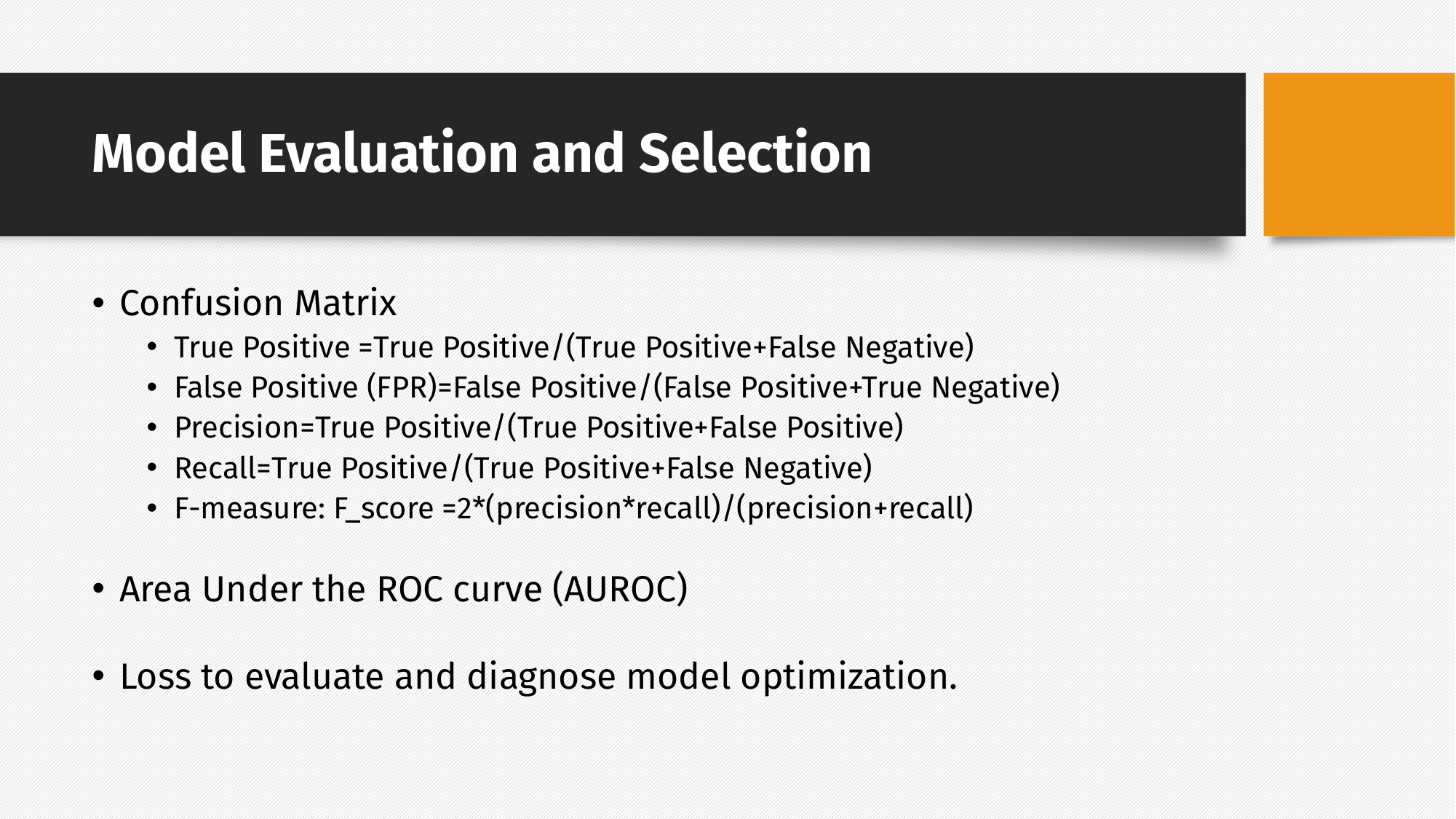

# Model Evaluation and Selection
Confusion Matrix
True Positive =True Positive/(True Positive+False Negative)
False Positive (FPR)=False Positive/(False Positive+True Negative)
Precision=True Positive/(True Positive+False Positive)
Recall=True Positive/(True Positive+False Negative)
F-measure: F_score =2*(precision*recall)/(precision+recall)
Area Under the ROC curve (AUROC)
Loss to evaluate and diagnose model optimization.